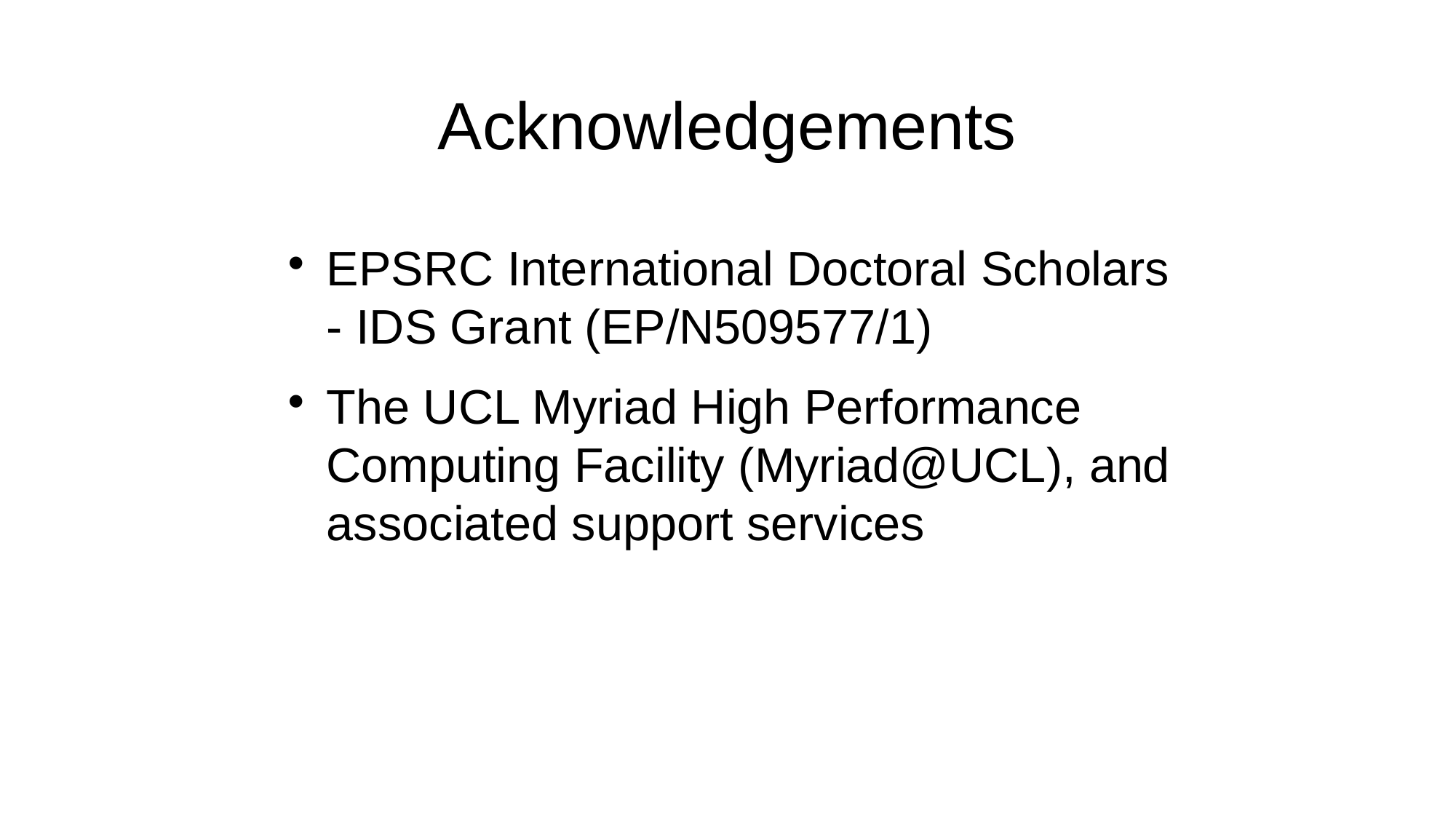

Acknowledgements
EPSRC International Doctoral Scholars - IDS Grant (EP/N509577/1)
The UCL Myriad High Performance Computing Facility (Myriad@UCL), and associated support services